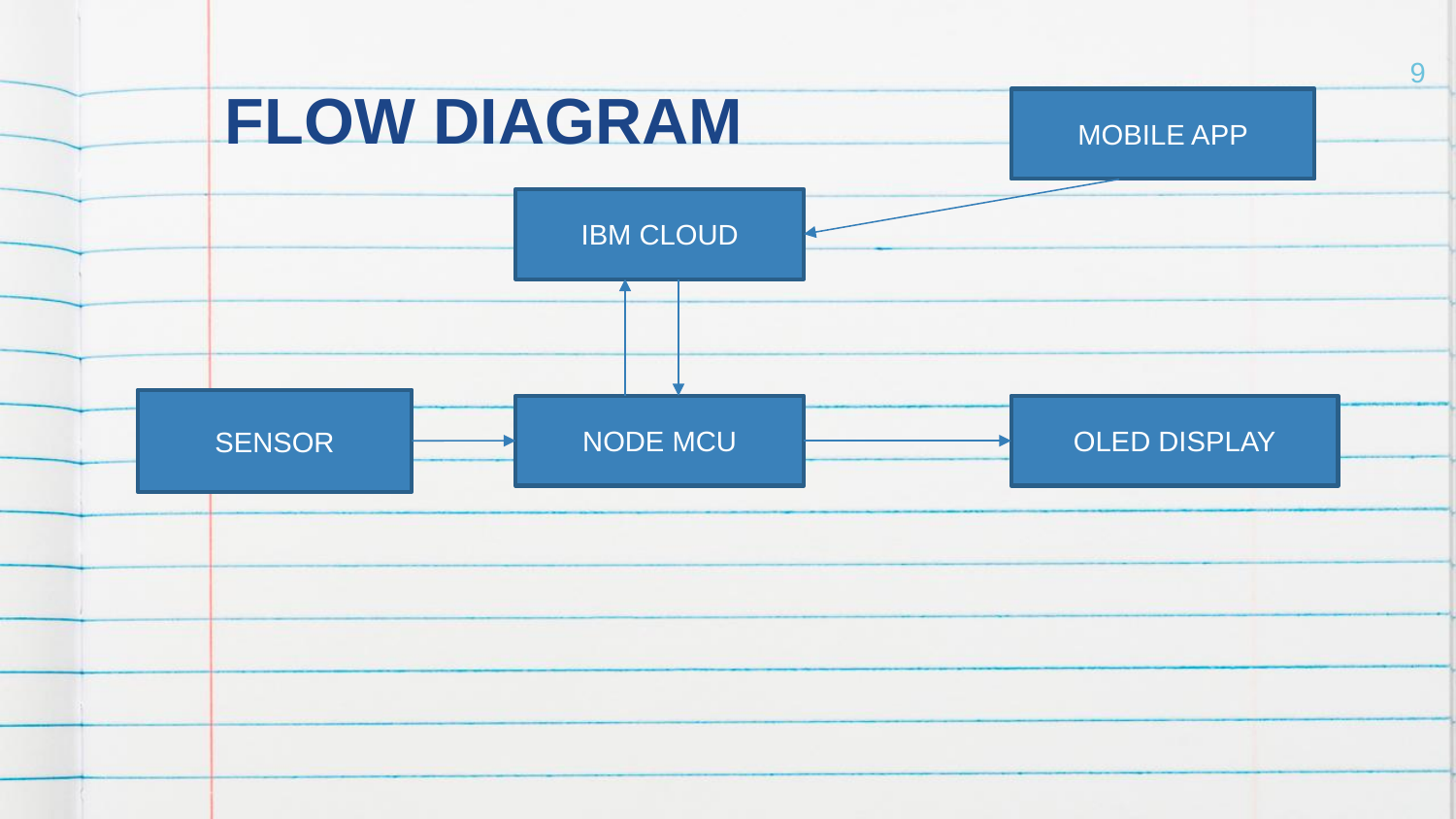

# FLOW DIAGRAM
9
MOBILE APP
IBM CLOUD
SENSOR
NODE MCU
OLED DISPLAY